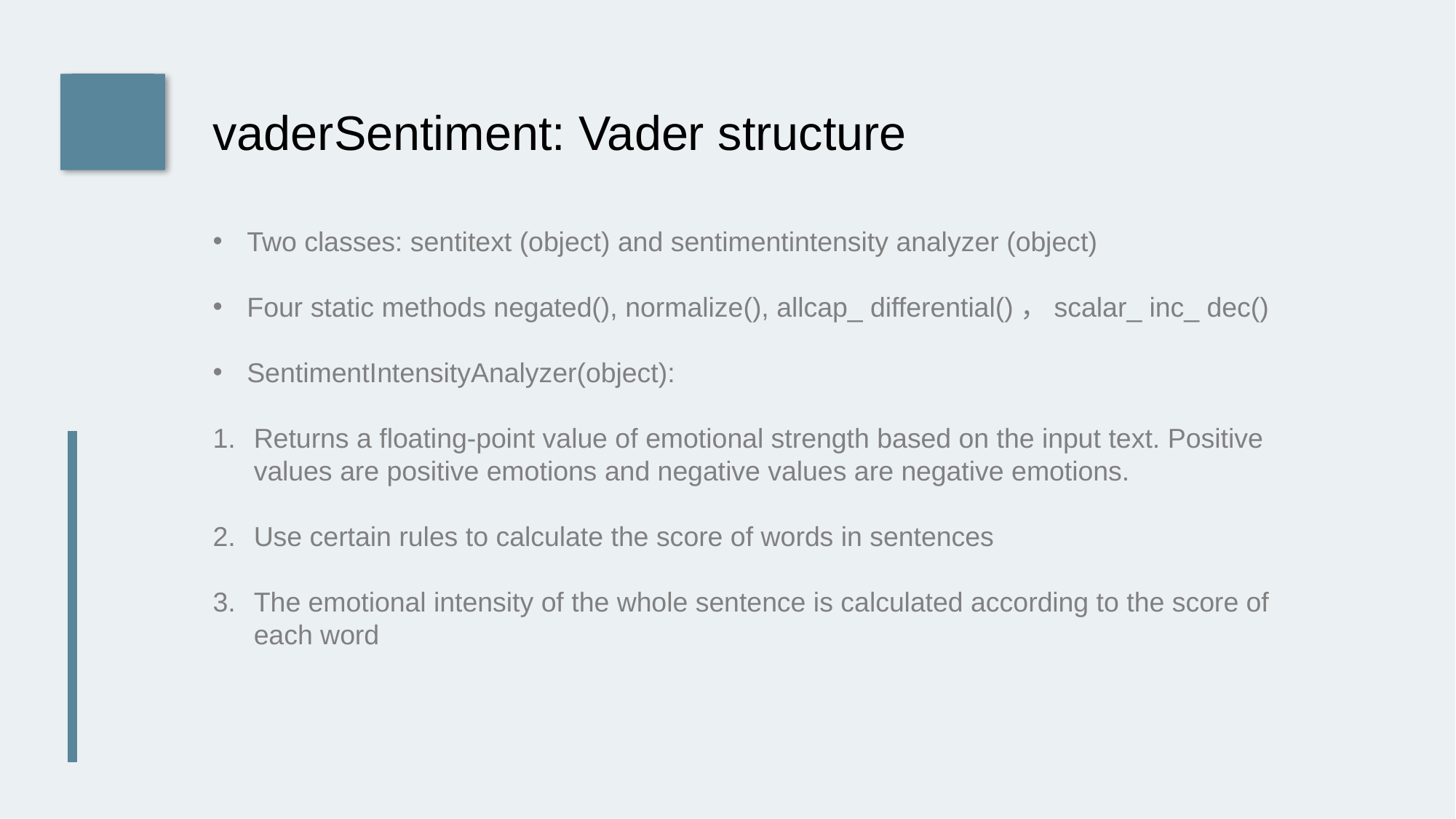

vaderSentiment: Vader structure

Two classes: sentitext (object) and sentimentintensity analyzer (object)

Four static methods negated(), normalize(), allcap_ differential()，scalar_ inc_ dec()

SentimentIntensityAnalyzer(object):

Returns a floating-point value of emotional strength based on the input text. Positive values are positive emotions and negative values are negative emotions.

Use certain rules to calculate the score of words in sentences

The emotional intensity of the whole sentence is calculated according to the score of each word